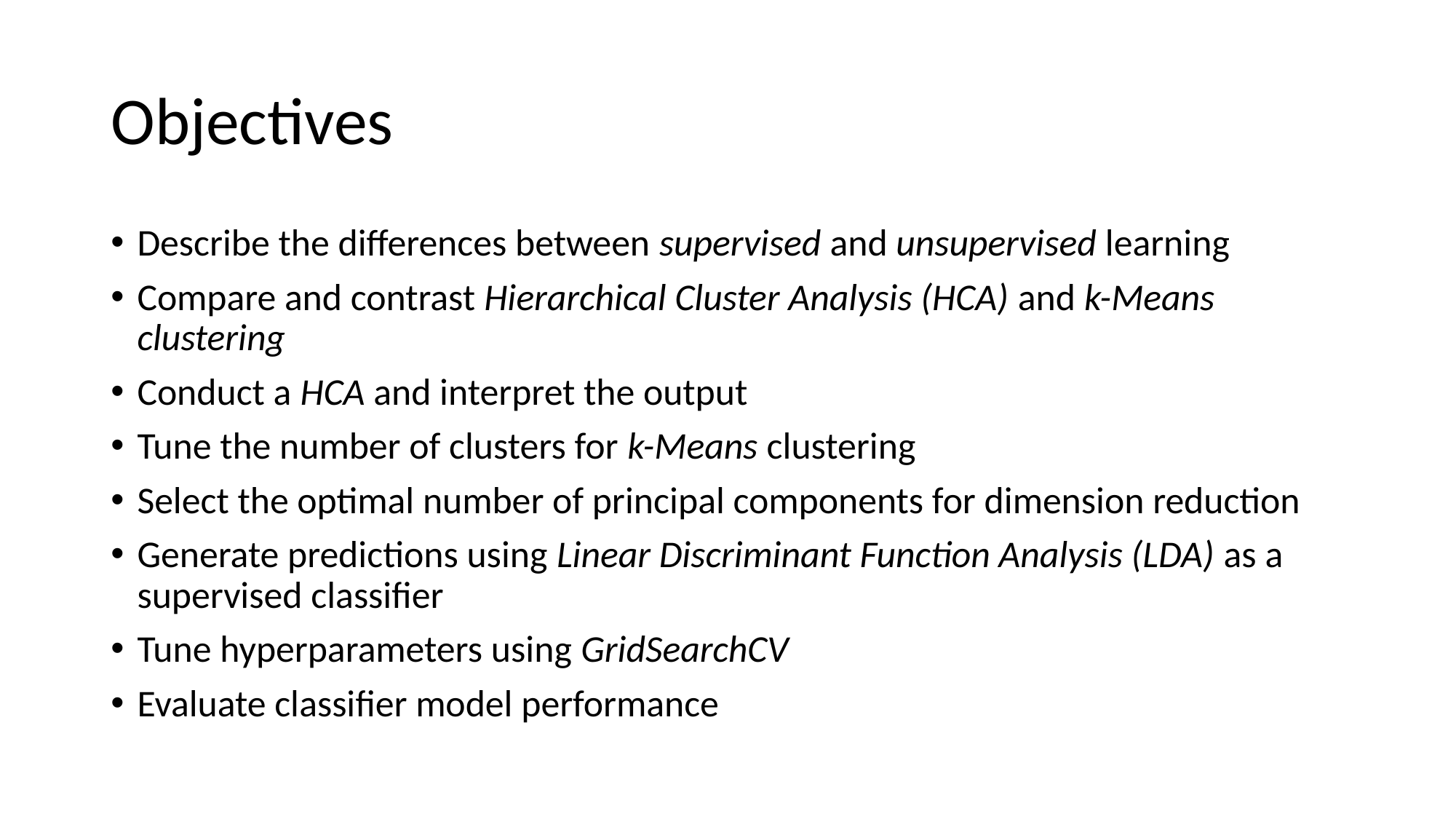

# Objectives
Describe the differences between supervised and unsupervised learning
Compare and contrast Hierarchical Cluster Analysis (HCA) and k-Means clustering
Conduct a HCA and interpret the output
Tune the number of clusters for k-Means clustering
Select the optimal number of principal components for dimension reduction
Generate predictions using Linear Discriminant Function Analysis (LDA) as a supervised classifier
Tune hyperparameters using GridSearchCV
Evaluate classifier model performance